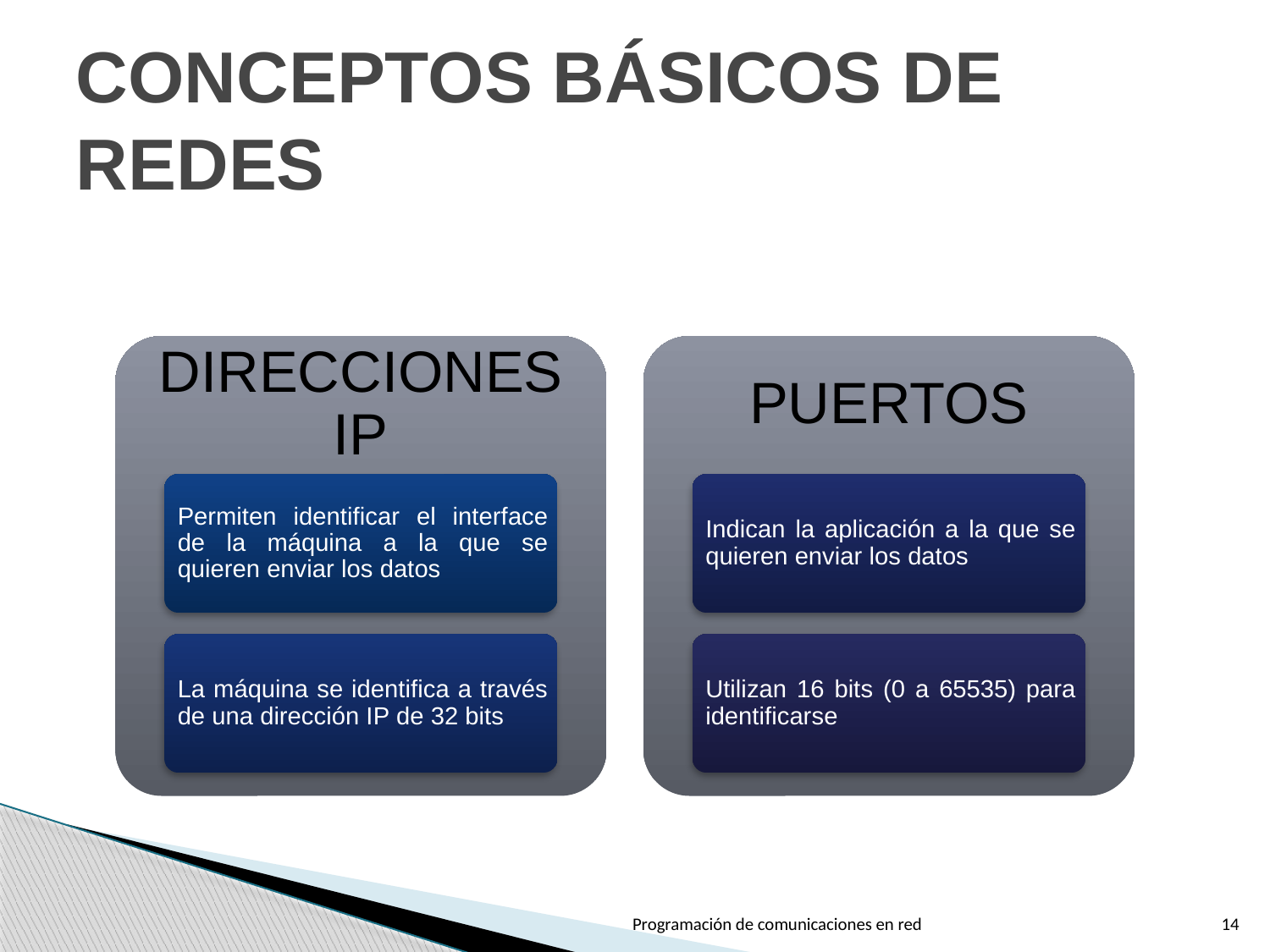

# CONCEPTOS BÁSICOS DE REDES

DIRECCIONES IP
Permiten identificar el interface de la máquina a la que se quieren enviar los datos
La máquina se identifica a través de una dirección IP de 32 bits
PUERTOS
Indican la aplicación a la que se quieren enviar los datos
Utilizan 16 bits (0 a 65535) para identificarse
Programación de comunicaciones en red
14